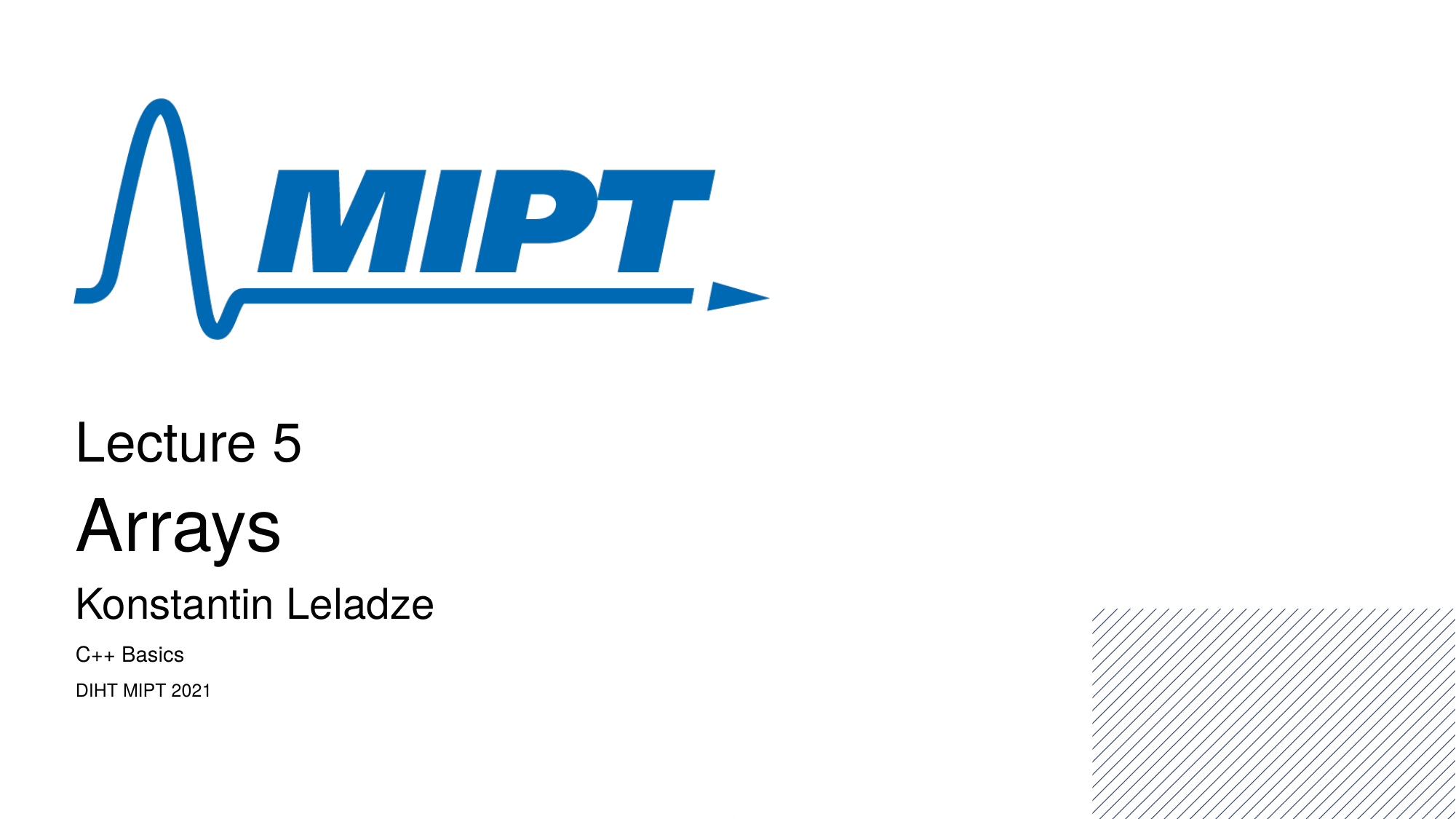

Lecture 5
Arrays
Konstantin Leladze
C++ Basics
DIHT MIPT 2021